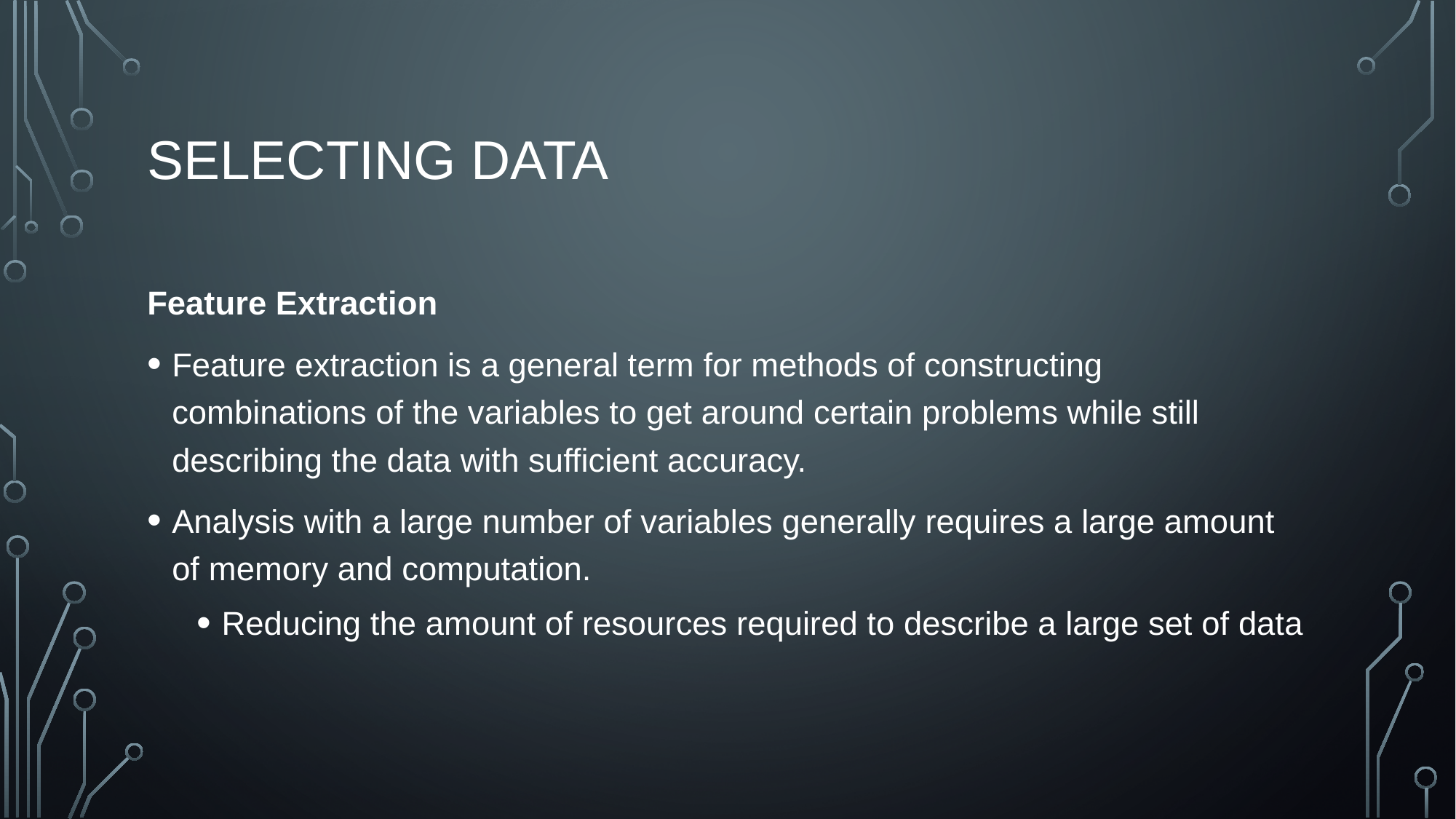

# Selecting Data
Feature Extraction
Feature extraction is a general term for methods of constructing combinations of the variables to get around certain problems while still describing the data with sufficient accuracy.
Analysis with a large number of variables generally requires a large amount of memory and computation.
Reducing the amount of resources required to describe a large set of data